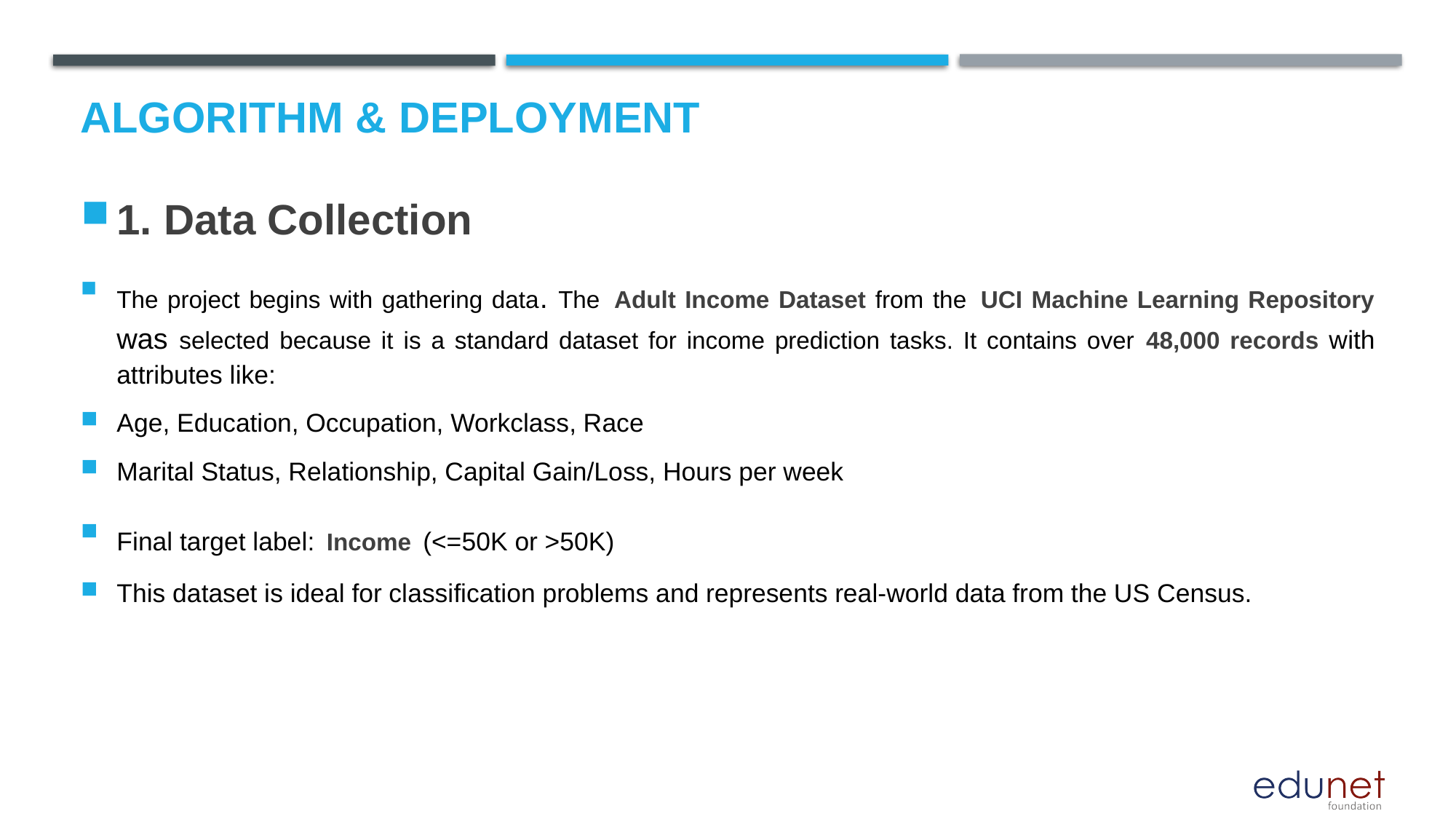

# Algorithm & Deployment
1. Data Collection
The project begins with gathering data. The Adult Income Dataset from the UCI Machine Learning Repository was selected because it is a standard dataset for income prediction tasks. It contains over 48,000 records with attributes like:
Age, Education, Occupation, Workclass, Race
Marital Status, Relationship, Capital Gain/Loss, Hours per week
Final target label: Income (<=50K or >50K)
This dataset is ideal for classification problems and represents real-world data from the US Census.